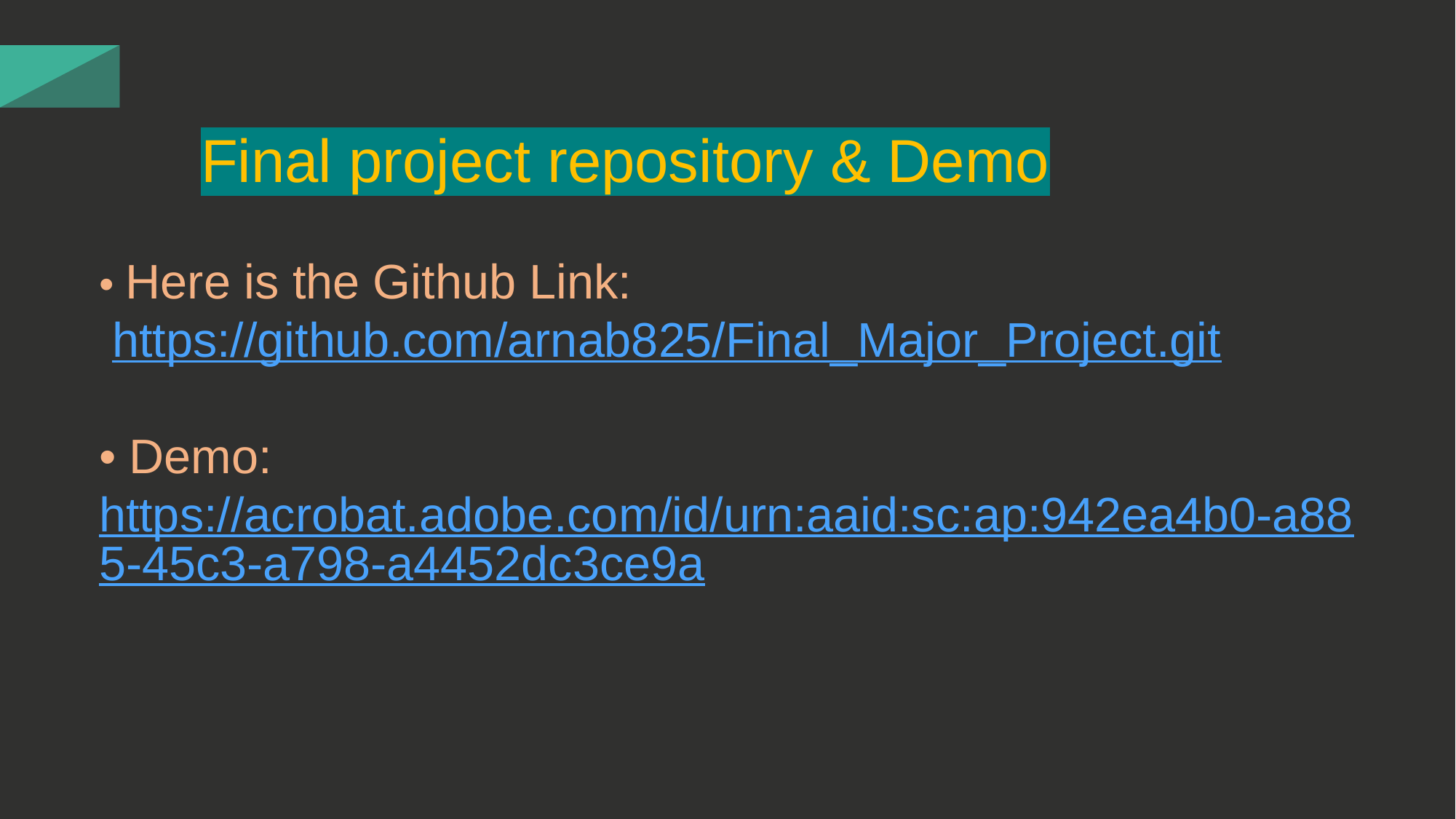

Final project repository & Demo

• Here is the Github Link:
 https://github.com/arnab825/Final_Major_Project.git

• Demo:
https://acrobat.adobe.com/id/urn:aaid:sc:ap:942ea4b0-a885-45c3-a798-a4452dc3ce9a